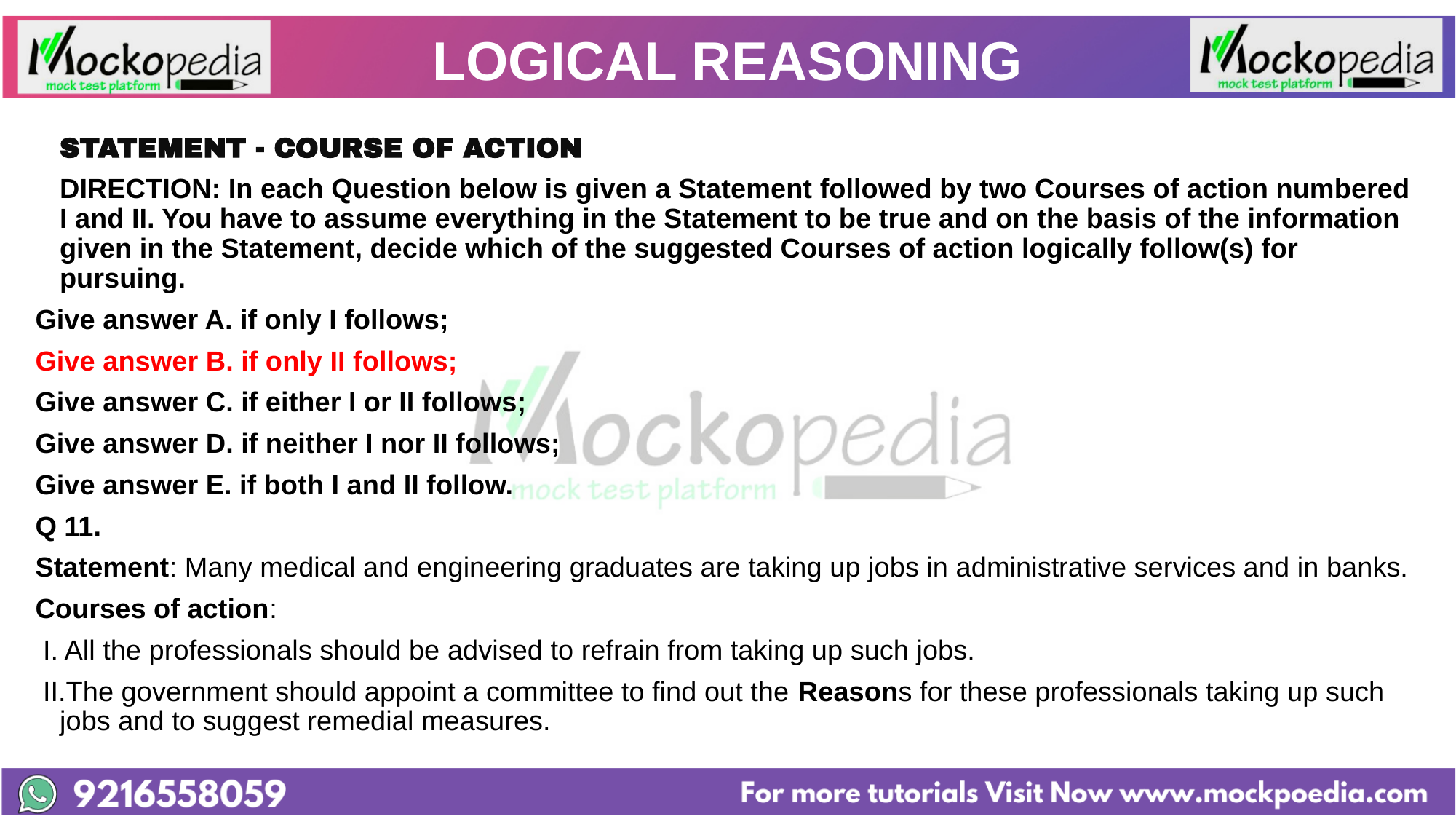

# LOGICAL REASONING
		STATEMENT - COURSE OF ACTION
	DIRECTION: In each Question below is given a Statement followed by two Courses of action numbered I and II. You have to assume everything in the Statement to be true and on the basis of the information given in the Statement, decide which of the suggested Courses of action logically follow(s) for pursuing.
Give answer A. if only I follows;
Give answer B. if only II follows;
Give answer C. if either I or II follows;
Give answer D. if neither I nor II follows;
Give answer E. if both I and II follow.
Q 11.
Statement: Many medical and engineering graduates are taking up jobs in administrative services and in banks.
Courses of action:
 I. All the professionals should be advised to refrain from taking up such jobs.
 II.The government should appoint a committee to find out the Reasons for these professionals taking up such jobs and to suggest remedial measures.